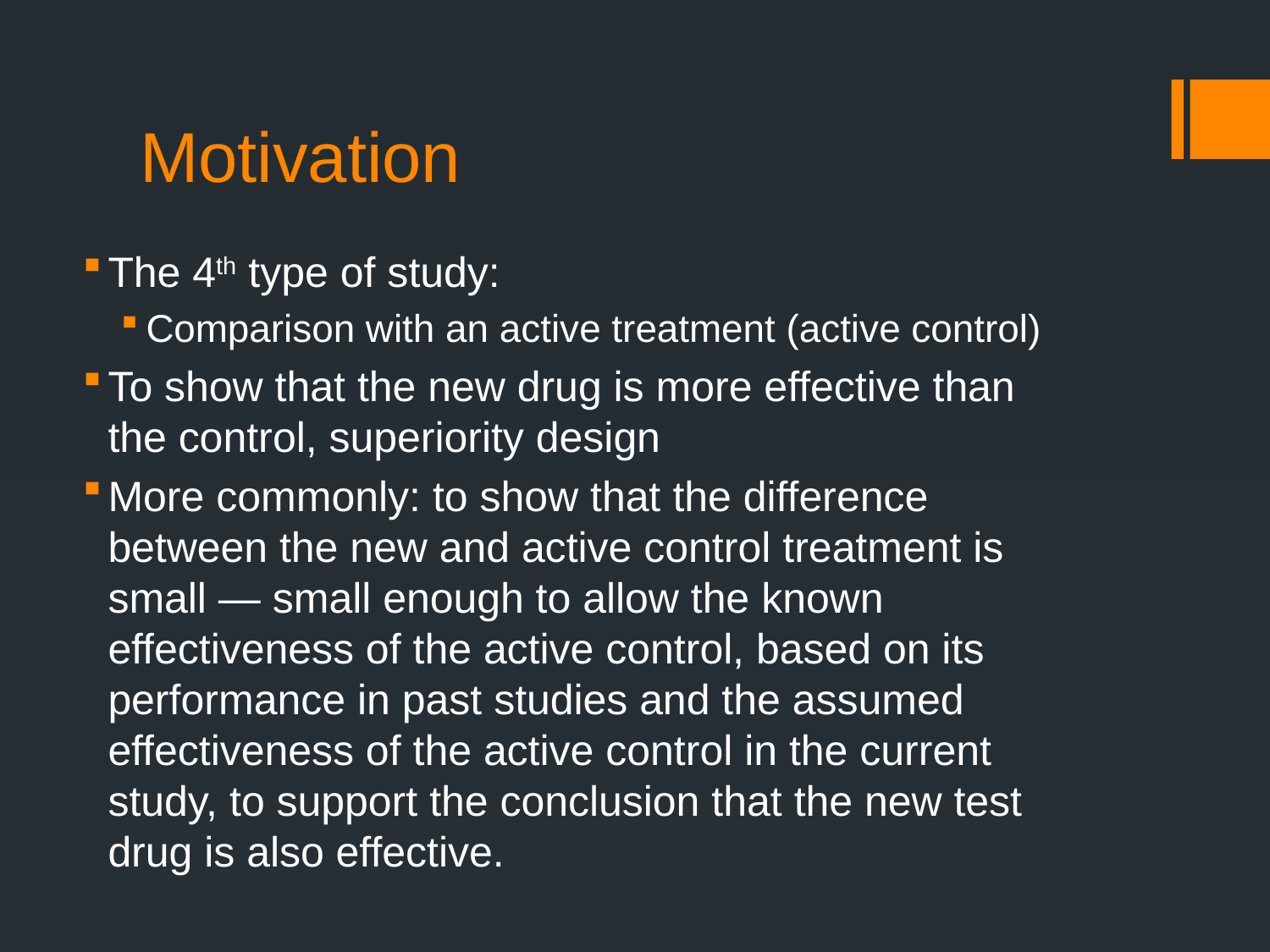

# Motivation

The 4th type of study:
Comparison with an active treatment (active control)
To show that the new drug is more effective than the control, superiority design
More commonly: to show that the difference between the new and active control treatment is small — small enough to allow the known effectiveness of the active control, based on its performance in past studies and the assumed effectiveness of the active control in the current study, to support the conclusion that the new test drug is also effective.